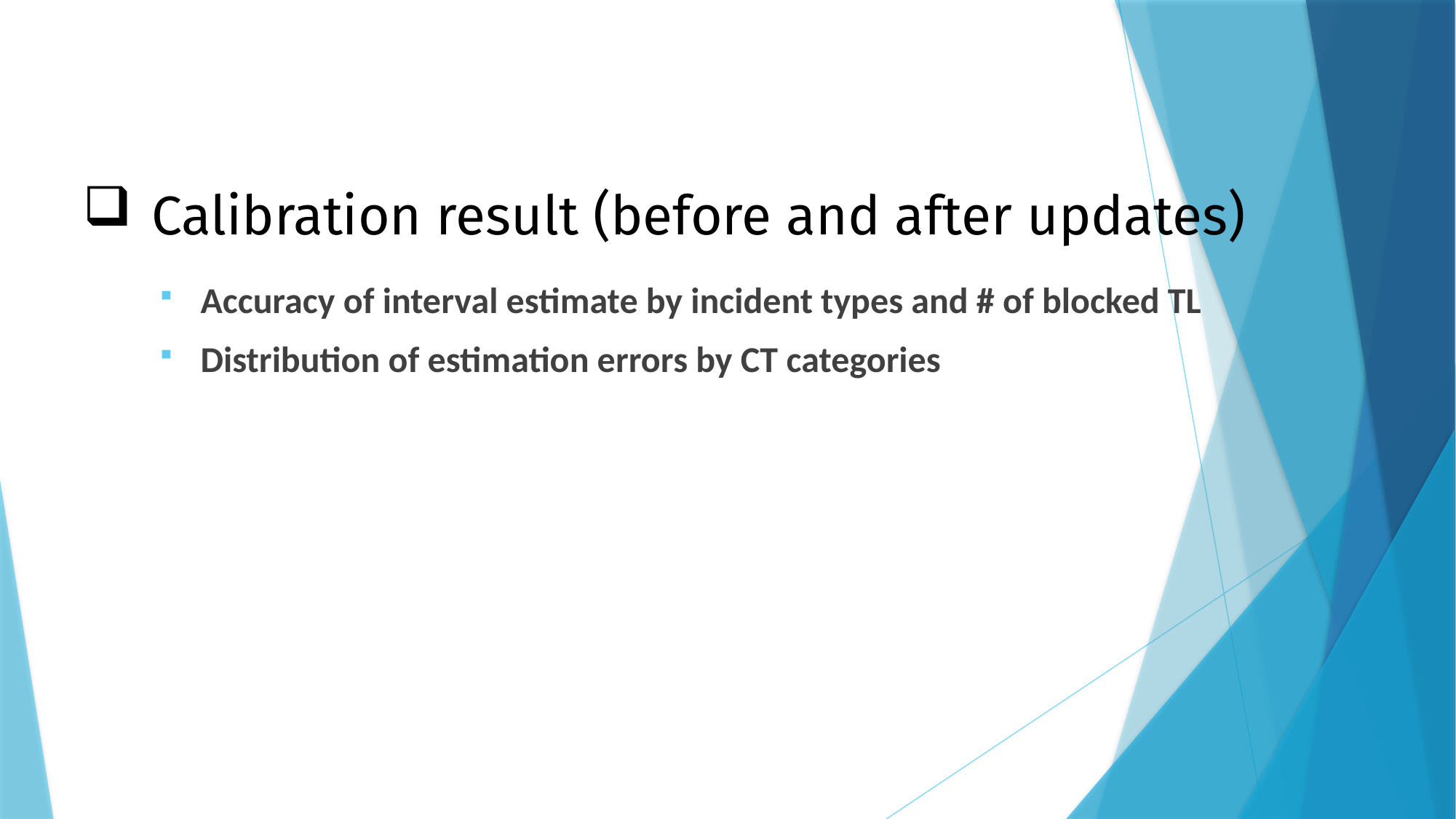

# Calibration result (before and after updates)
Accuracy of interval estimate by incident types and # of blocked TL
Distribution of estimation errors by CT categories